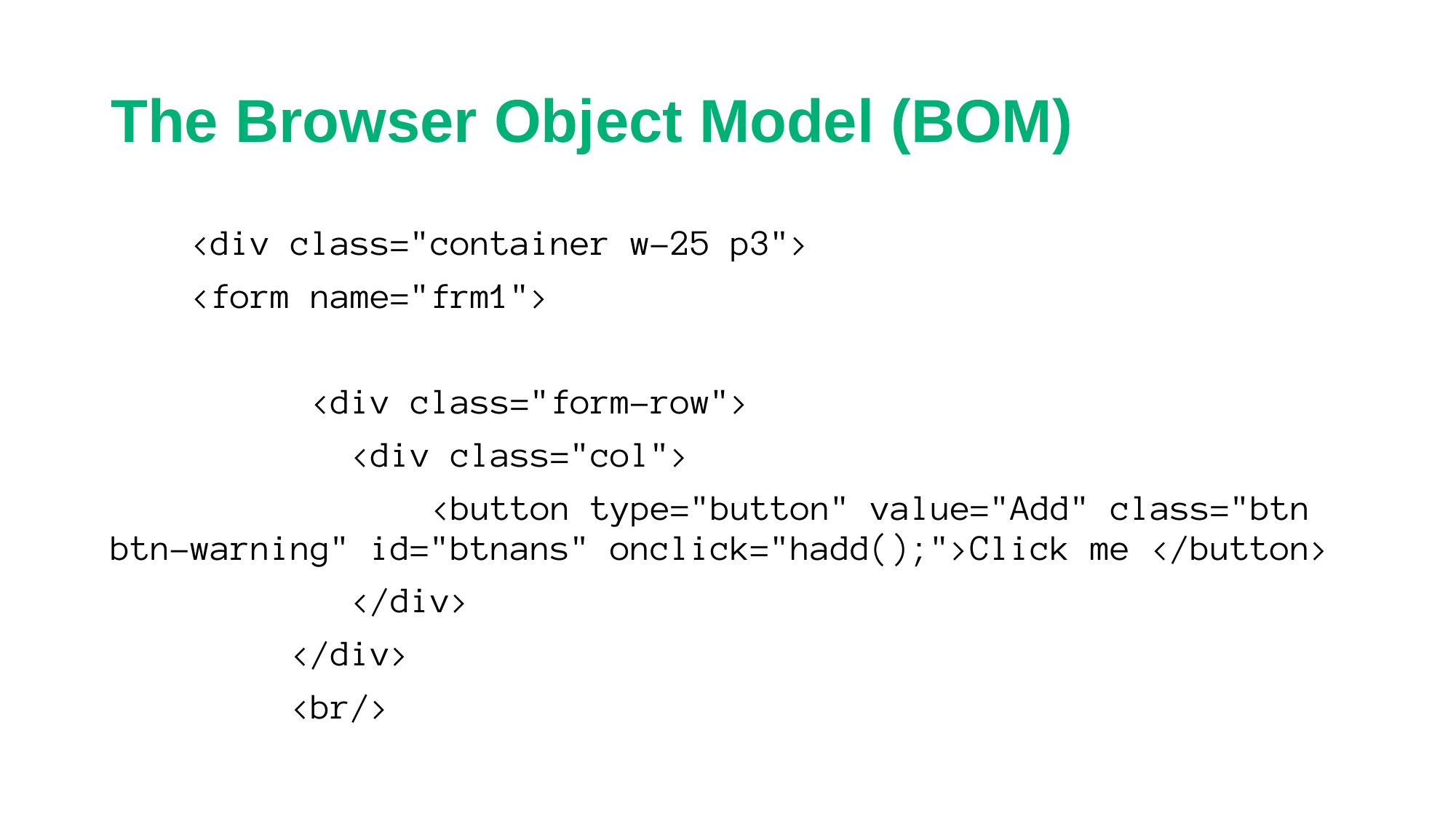

# The Browser Object Model (BOM)
    <div class="container w-25 p3">
    <form name="frm1">

          <div class="form-row">
            <div class="col">
                <button type="button" value="Add" class="btn btn-warning" id="btnans" onclick="hadd();">Click me </button>
            </div>
         </div>
         <br/>